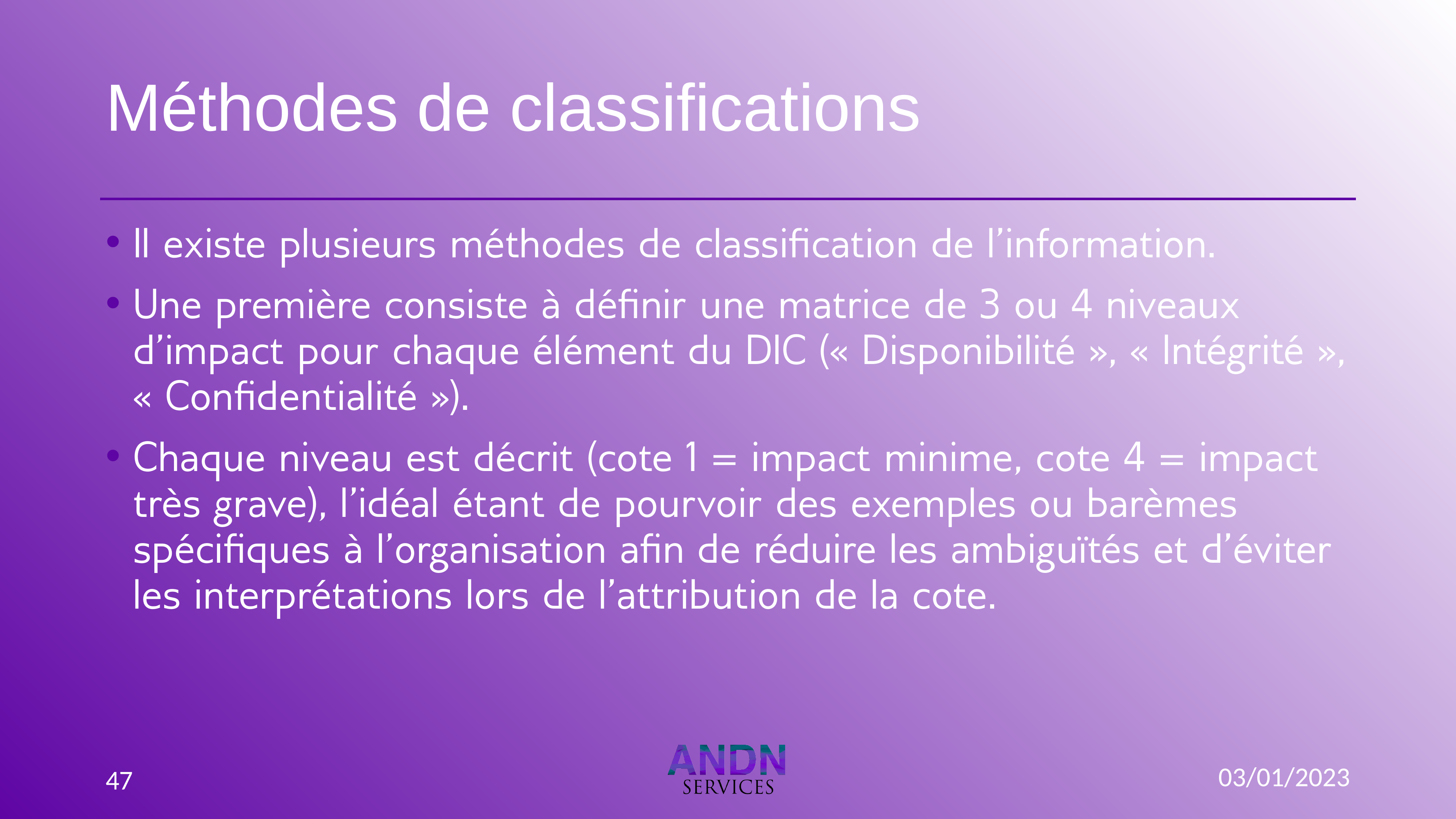

# Méthodes de classifications
Il existe plusieurs méthodes de classification de l’information.
Une première consiste à définir une matrice de 3 ou 4 niveaux d’impact pour chaque élément du DIC (« Disponibilité », « Intégrité », « Confidentialité »).
Chaque niveau est décrit (cote 1 = impact minime, cote 4 = impact très grave), l’idéal étant de pourvoir des exemples ou barèmes spécifiques à l’organisation afin de réduire les ambiguïtés et d’éviter les interprétations lors de l’attribution de la cote.
03/01/2023
47